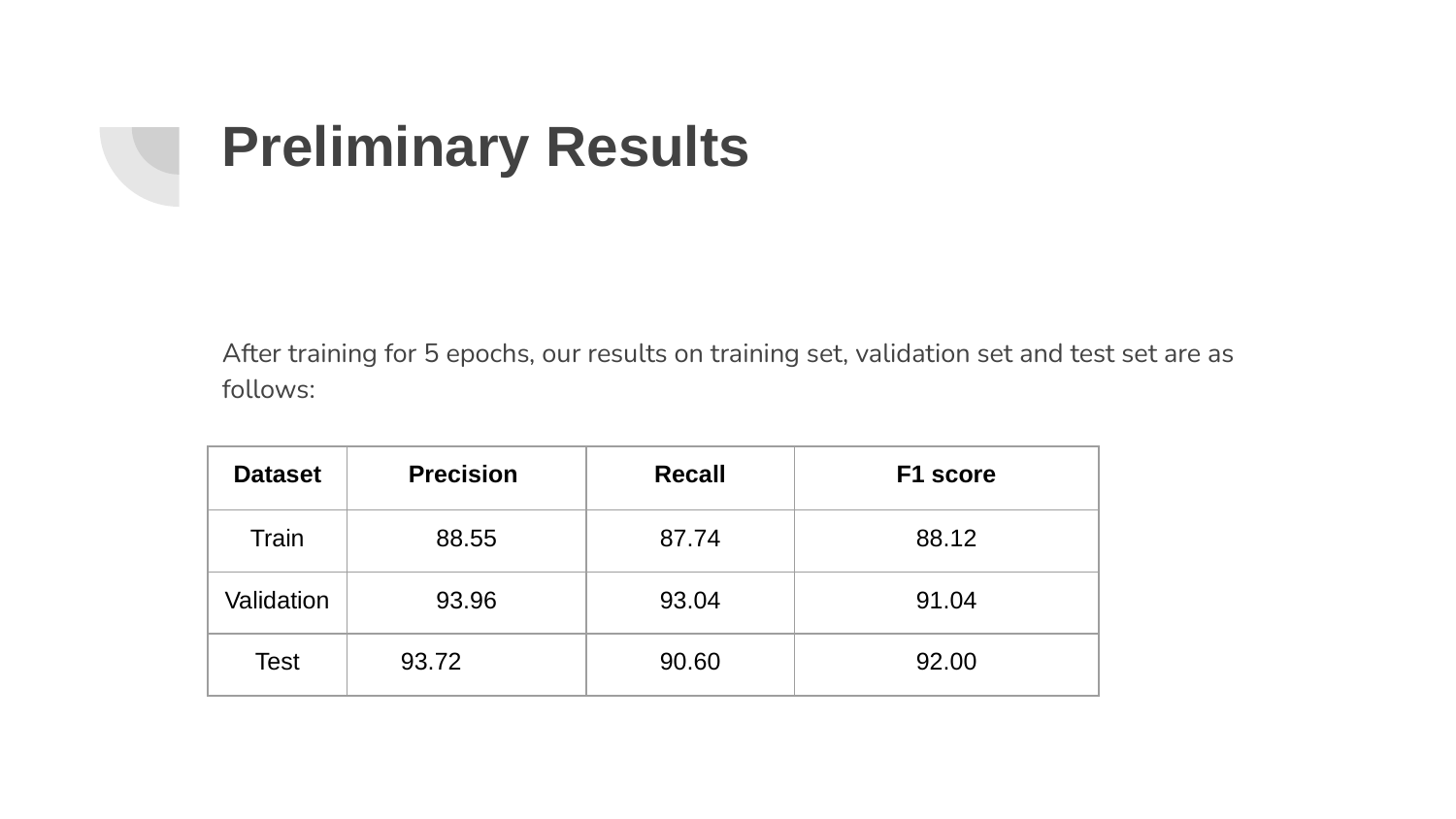

# Preliminary Results
After training for 5 epochs, our results on training set, validation set and test set are as follows:

| Dataset | Precision | Recall | F1 score |
| --- | --- | --- | --- |
| Train | 88.55 | 87.74 | 88.12 |
| Validation | 93.96 | 93.04 | 91.04 |
| Test | 93.72 | 90.60 | 92.00 |